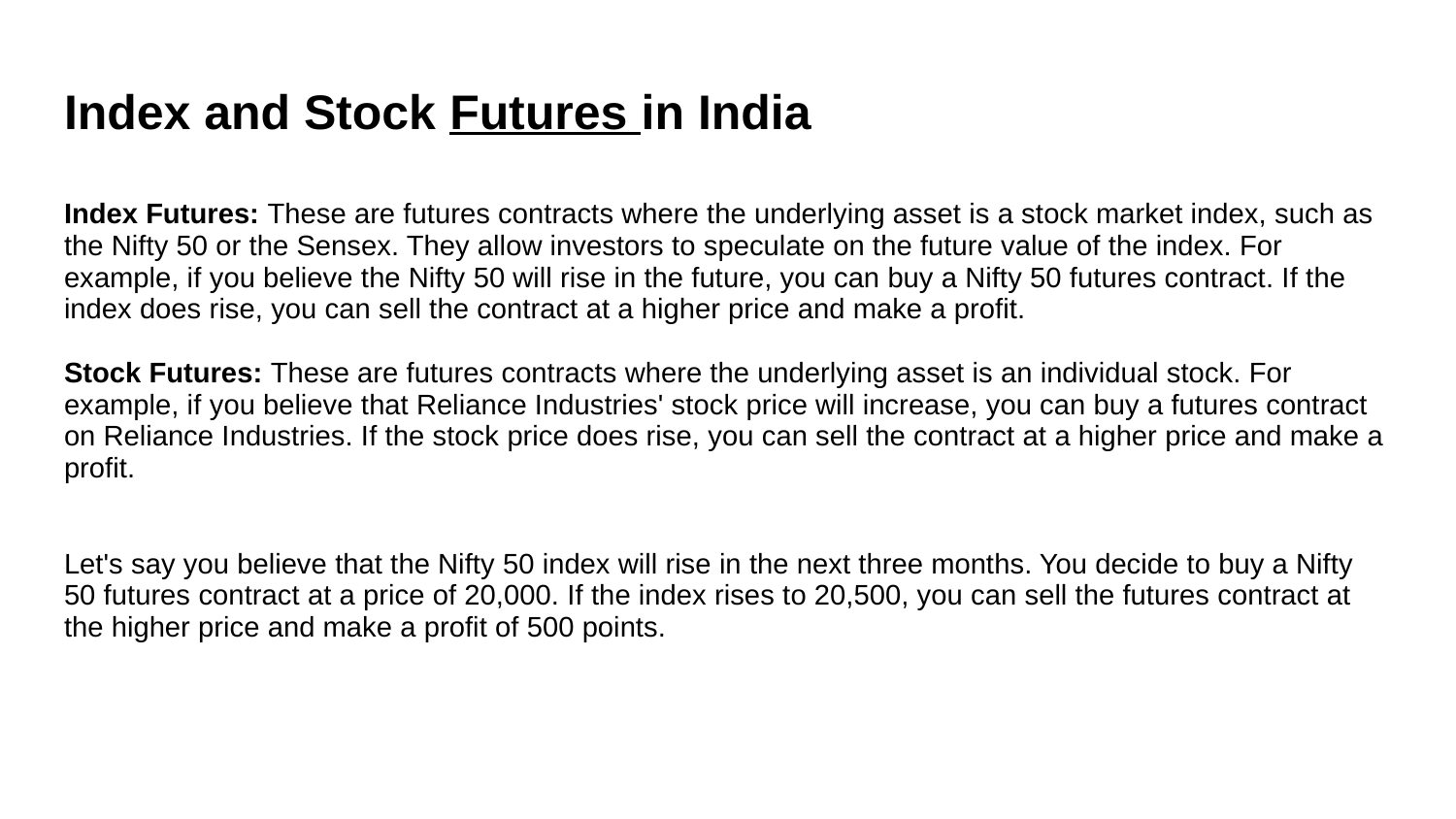

# Index and Stock Futures in India
Index Futures: These are futures contracts where the underlying asset is a stock market index, such as the Nifty 50 or the Sensex. They allow investors to speculate on the future value of the index. For example, if you believe the Nifty 50 will rise in the future, you can buy a Nifty 50 futures contract. If the index does rise, you can sell the contract at a higher price and make a profit.

Stock Futures: These are futures contracts where the underlying asset is an individual stock. For example, if you believe that Reliance Industries' stock price will increase, you can buy a futures contract on Reliance Industries. If the stock price does rise, you can sell the contract at a higher price and make a profit.

Let's say you believe that the Nifty 50 index will rise in the next three months. You decide to buy a Nifty 50 futures contract at a price of 20,000. If the index rises to 20,500, you can sell the futures contract at the higher price and make a profit of 500 points.